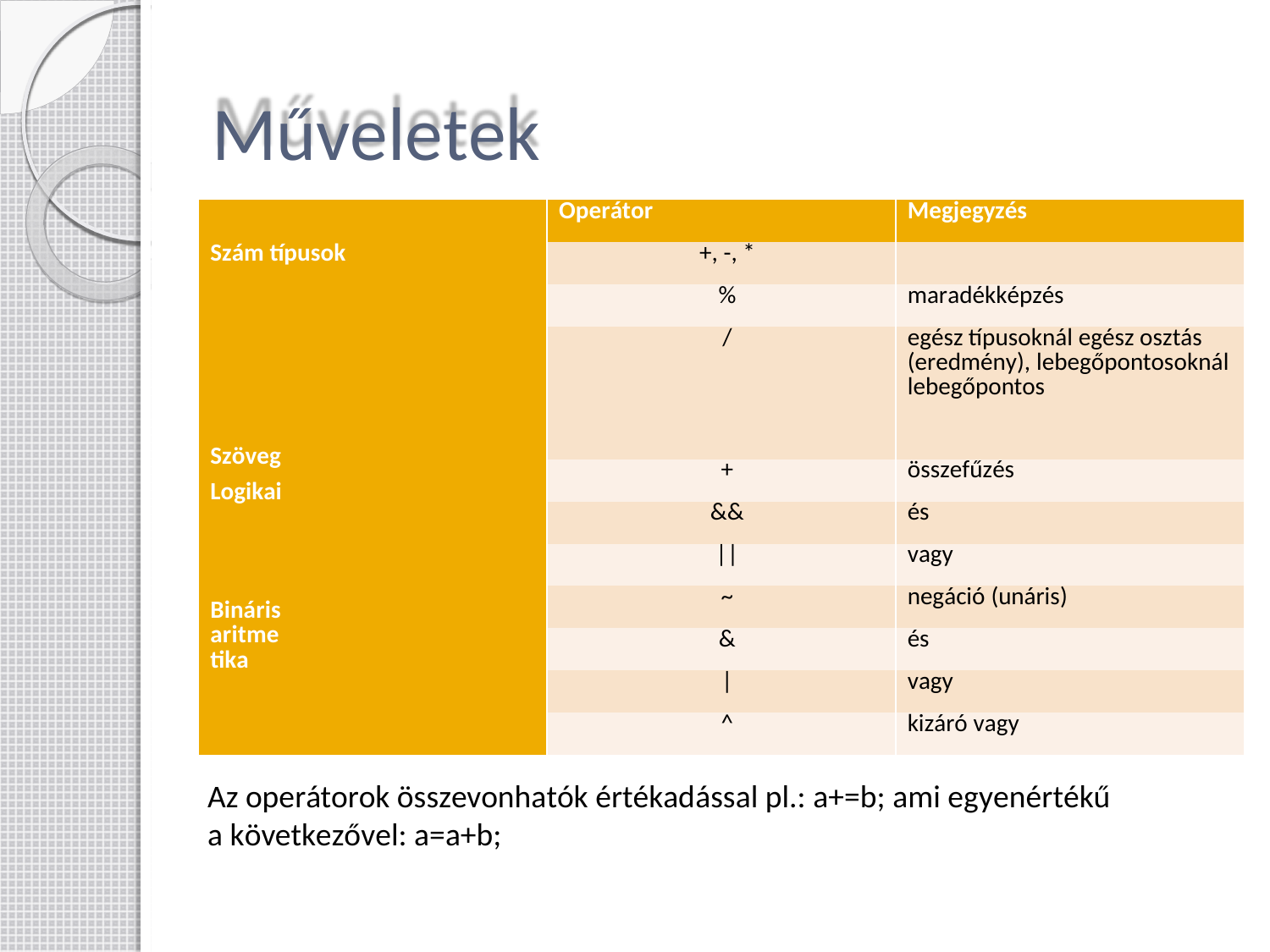

# Műveletek
|  | Operátor | Megjegyzés |
| --- | --- | --- |
| Szám típusok Szöveg Logikai Bináris aritmetika | +, -, \* |  |
|  | % | maradékképzés |
|  | / | egész típusoknál egész osztás (eredmény), lebegőpontosoknál lebegőpontos |
|  | + | összefűzés |
|  | && | és |
|  | || | vagy |
|  | ~ | negáció (unáris) |
|  | & | és |
|  | | | vagy |
|  | ^ | kizáró vagy |
Az operátorok összevonhatók értékadással pl.: a+=b; ami egyenértékű a következővel: a=a+b;